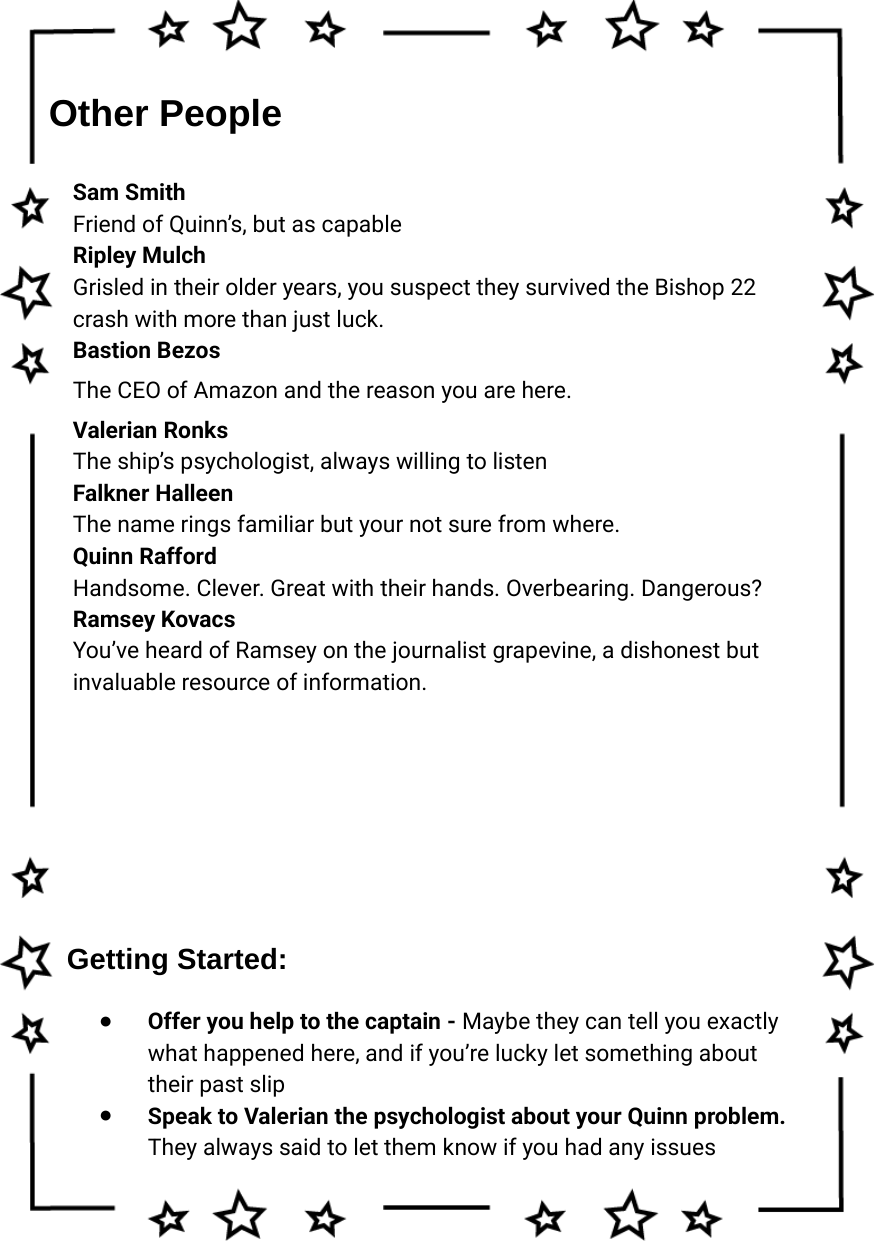

Other People
Sam Smith
Friend of Quinn’s, but as capable
Ripley Mulch
Grisled in their older years, you suspect they survived the Bishop 22 crash with more than just luck.
Bastion Bezos
The CEO of Amazon and the reason you are here.
Valerian Ronks
The ship’s psychologist, always willing to listen
Falkner Halleen
The name rings familiar but your not sure from where.
Quinn Rafford
Handsome. Clever. Great with their hands. Overbearing. Dangerous?
Ramsey Kovacs
You’ve heard of Ramsey on the journalist grapevine, a dishonest but invaluable resource of information.
Getting Started:
Offer you help to the captain - Maybe they can tell you exactly what happened here, and if you’re lucky let something about their past slip
Speak to Valerian the psychologist about your Quinn problem. They always said to let them know if you had any issues